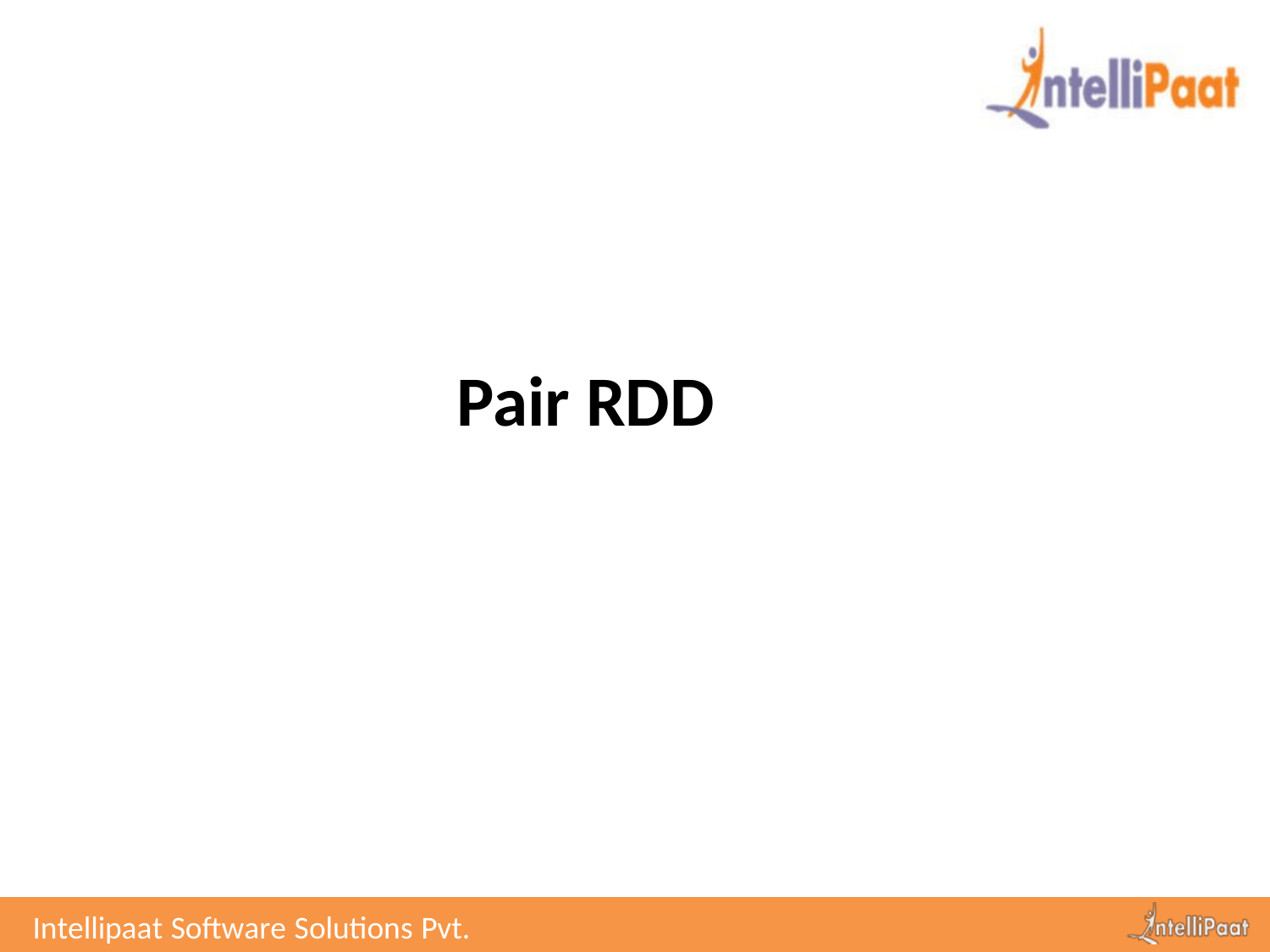

Pair RDD
Intellipaat Software Solutions Pvt. Ltd.